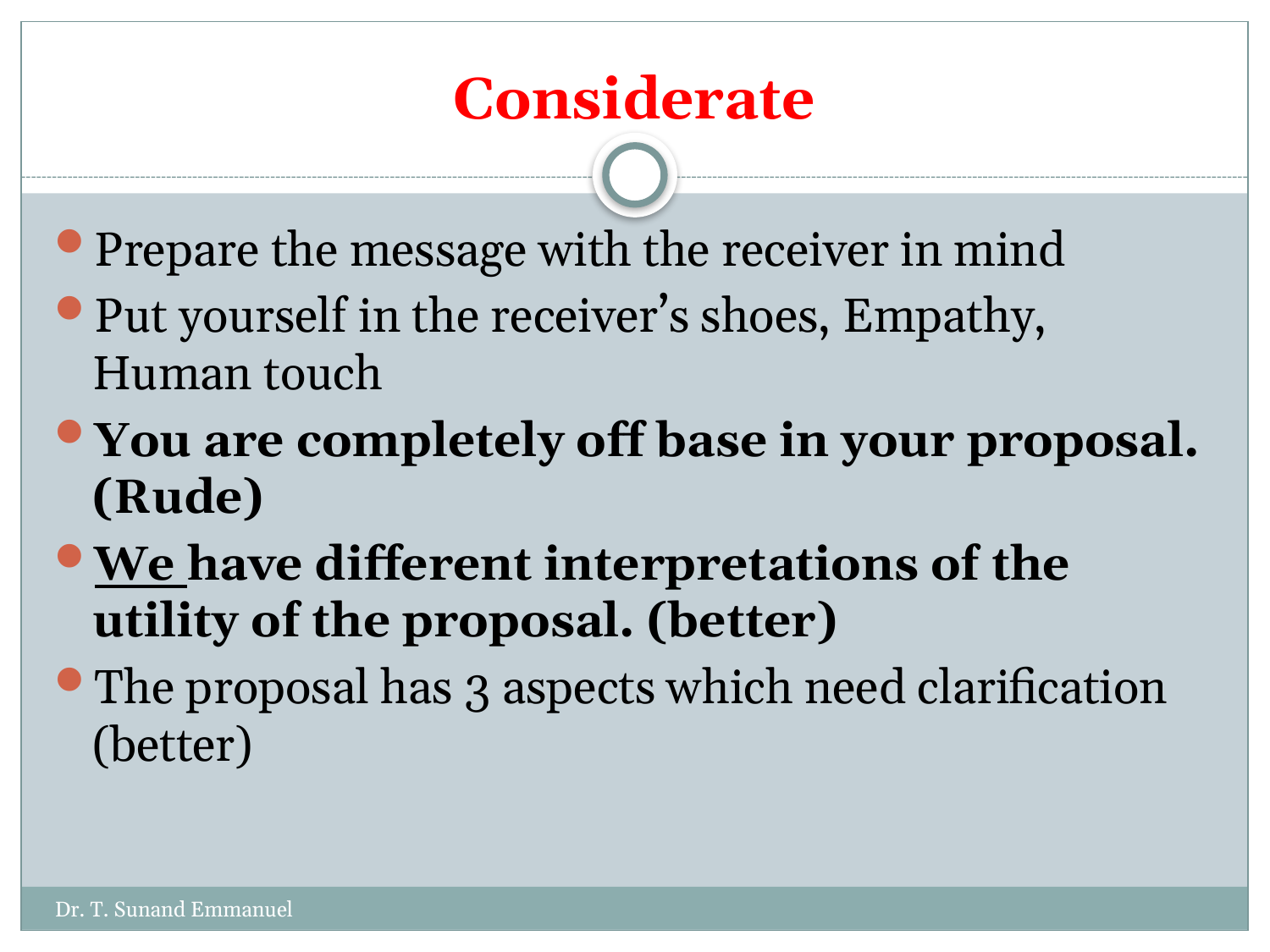

# Considerate
Prepare the message with the receiver in mind
Put yourself in the receiver’s shoes, Empathy, Human touch
You are completely off base in your proposal.(Rude)
We have different interpretations of the utility of the proposal. (better)
The proposal has 3 aspects which need clarification (better)
Dr. T. Sunand Emmanuel